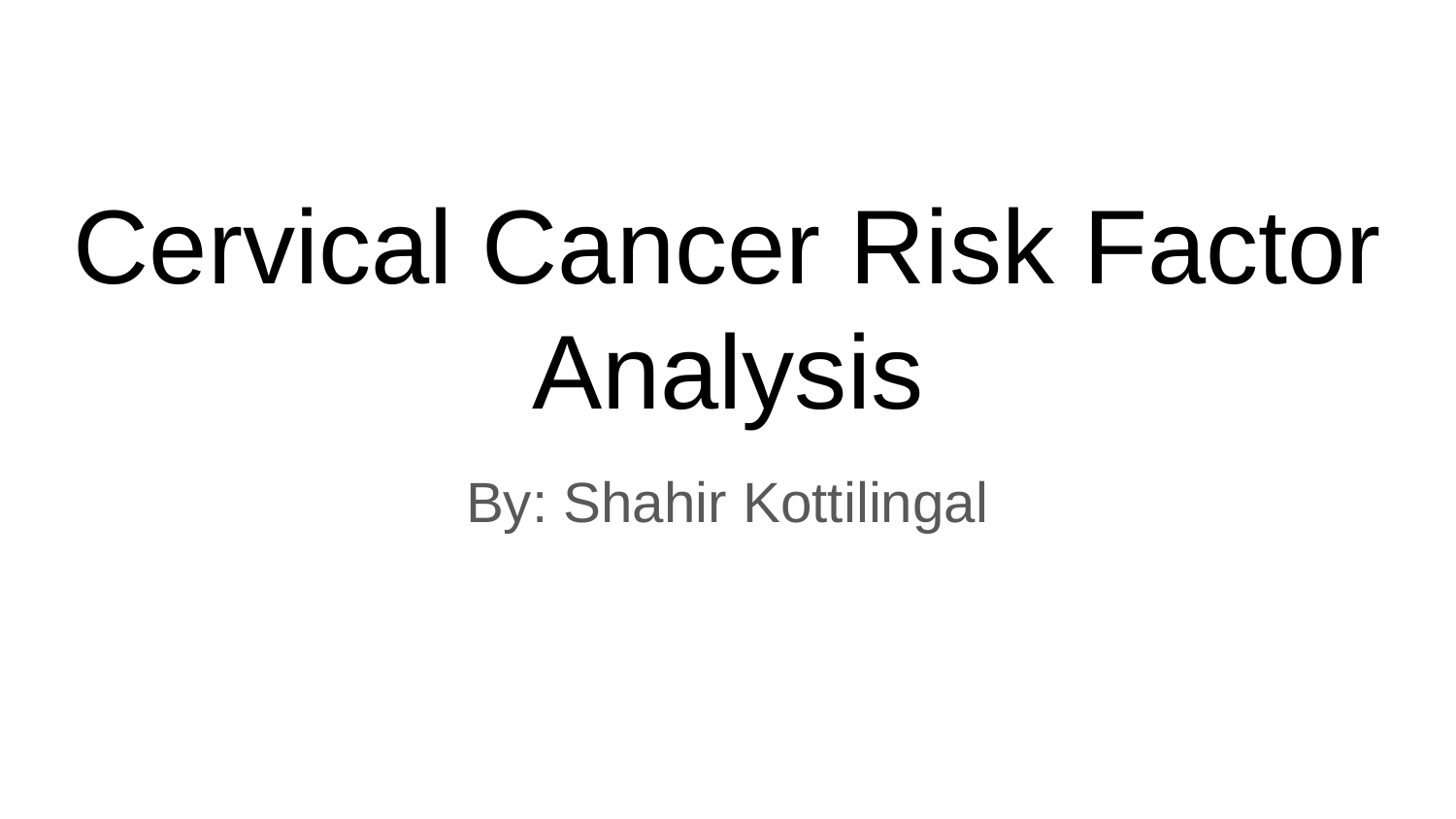

Cervical Cancer Risk Factor Analysis
By: Shahir Kottilingal